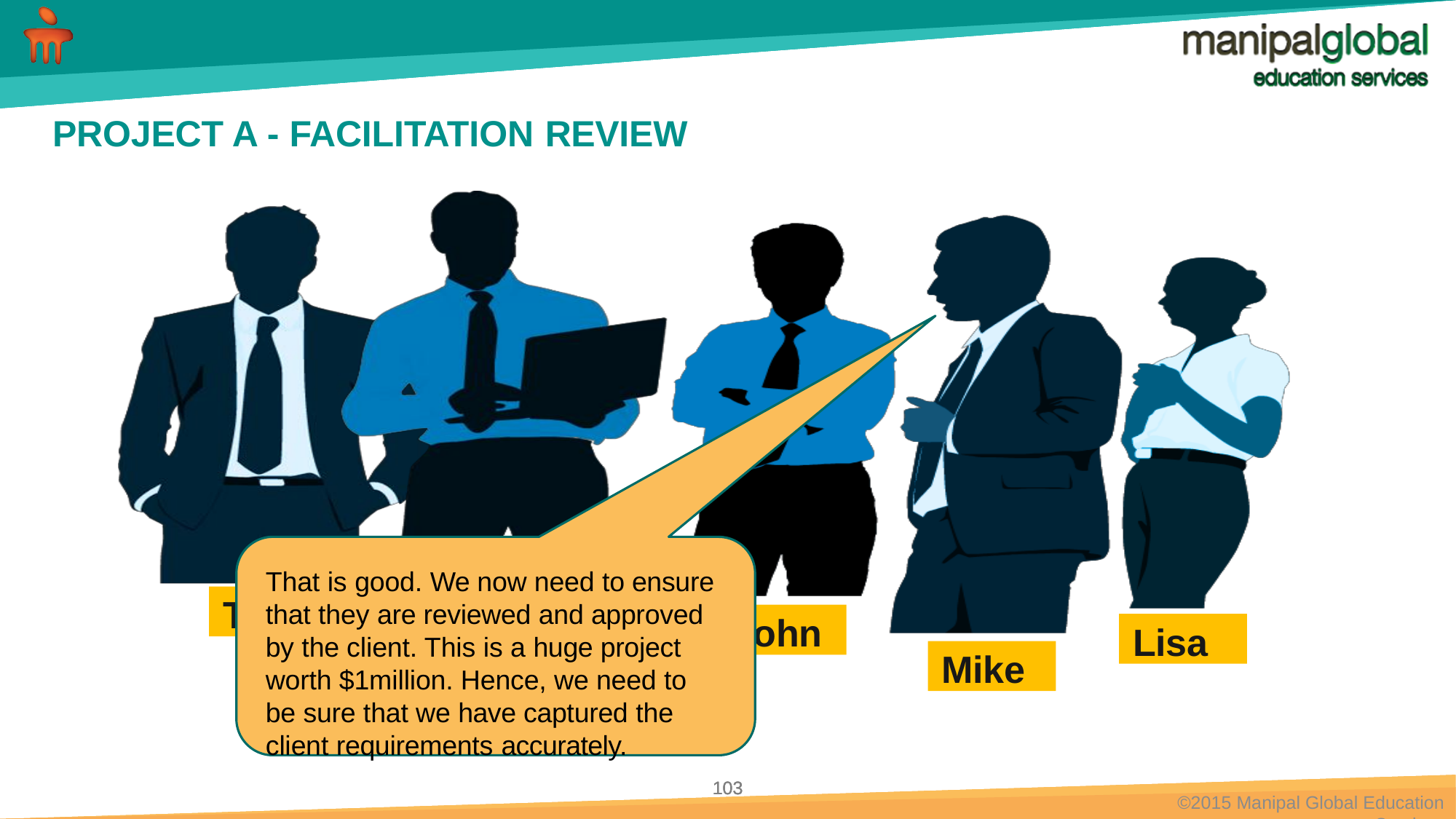

# PROJECT A - FACILITATION REVIEW

That is good. We now need to ensure that they are reviewed and approved by the client. This is a huge project worth $1million. Hence, we need to be sure that we have captured the client requirements accurately.
Tom
John
Lisa
Jason
Mike